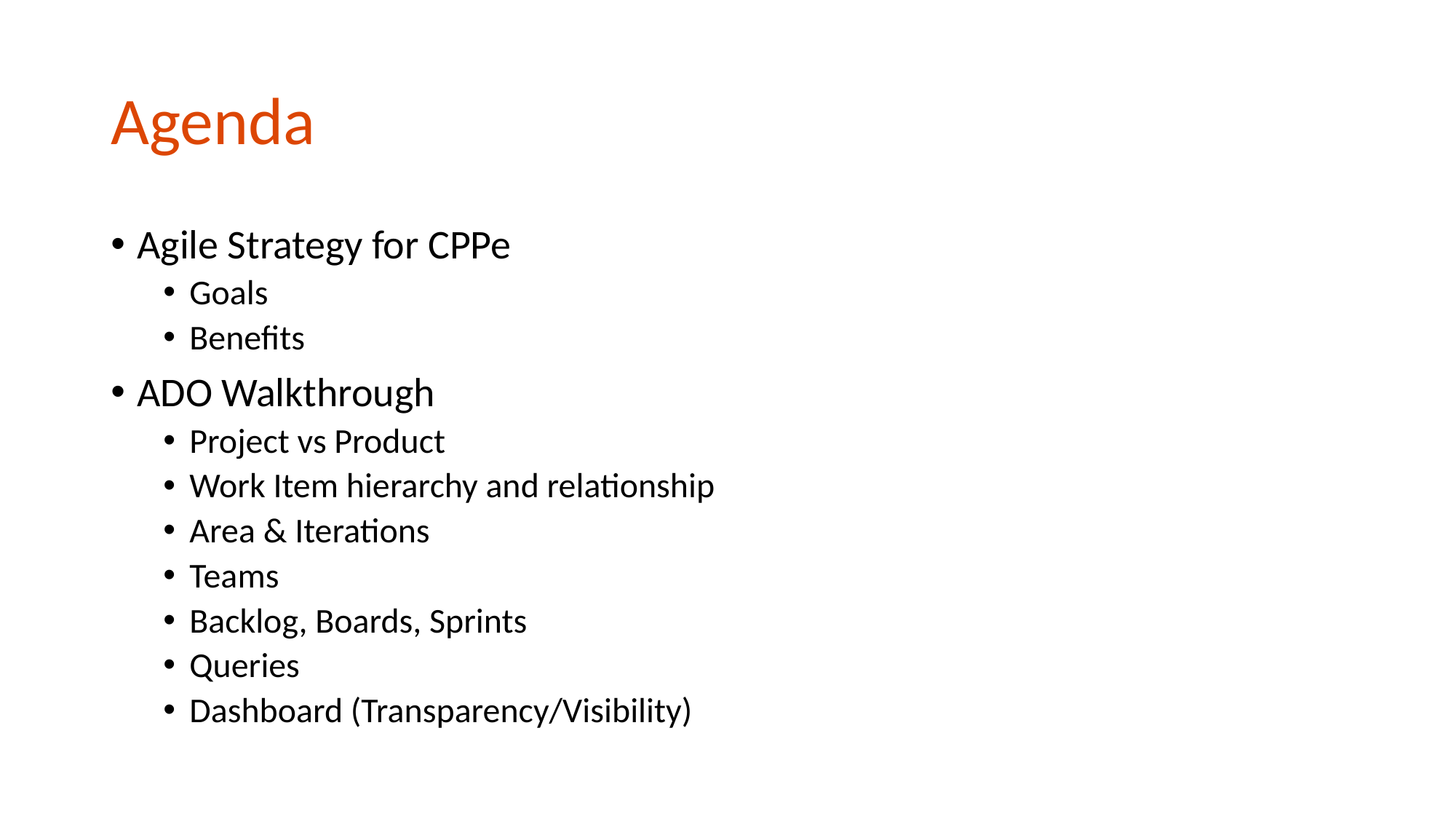

# Agenda
Agile Strategy for CPPe
Goals
Benefits
ADO Walkthrough
Project vs Product
Work Item hierarchy and relationship
Area & Iterations
Teams
Backlog, Boards, Sprints
Queries
Dashboard (Transparency/Visibility)